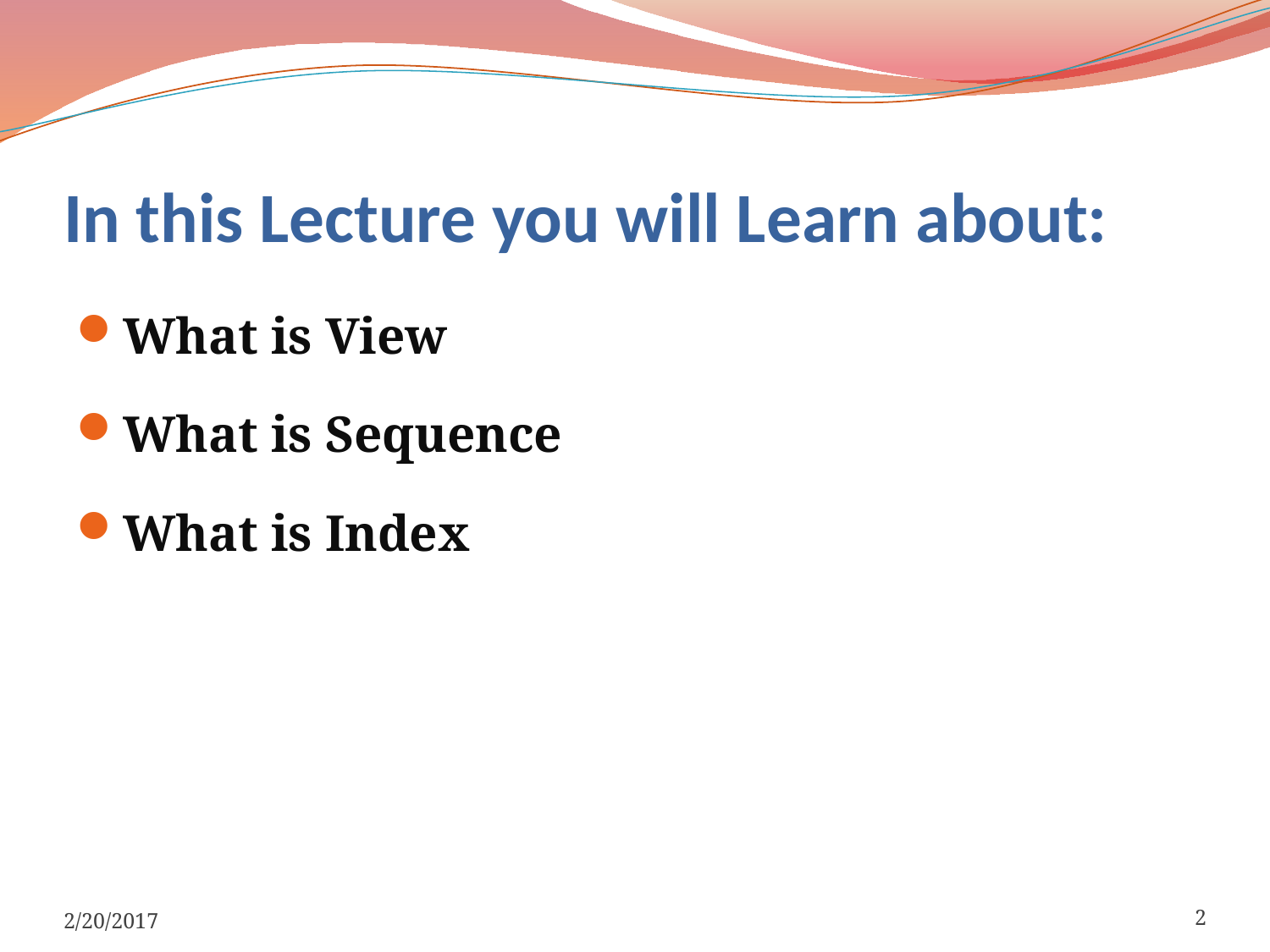

# In this Lecture you will Learn about:
What is View
What is Sequence
What is Index

2/20/2017
2